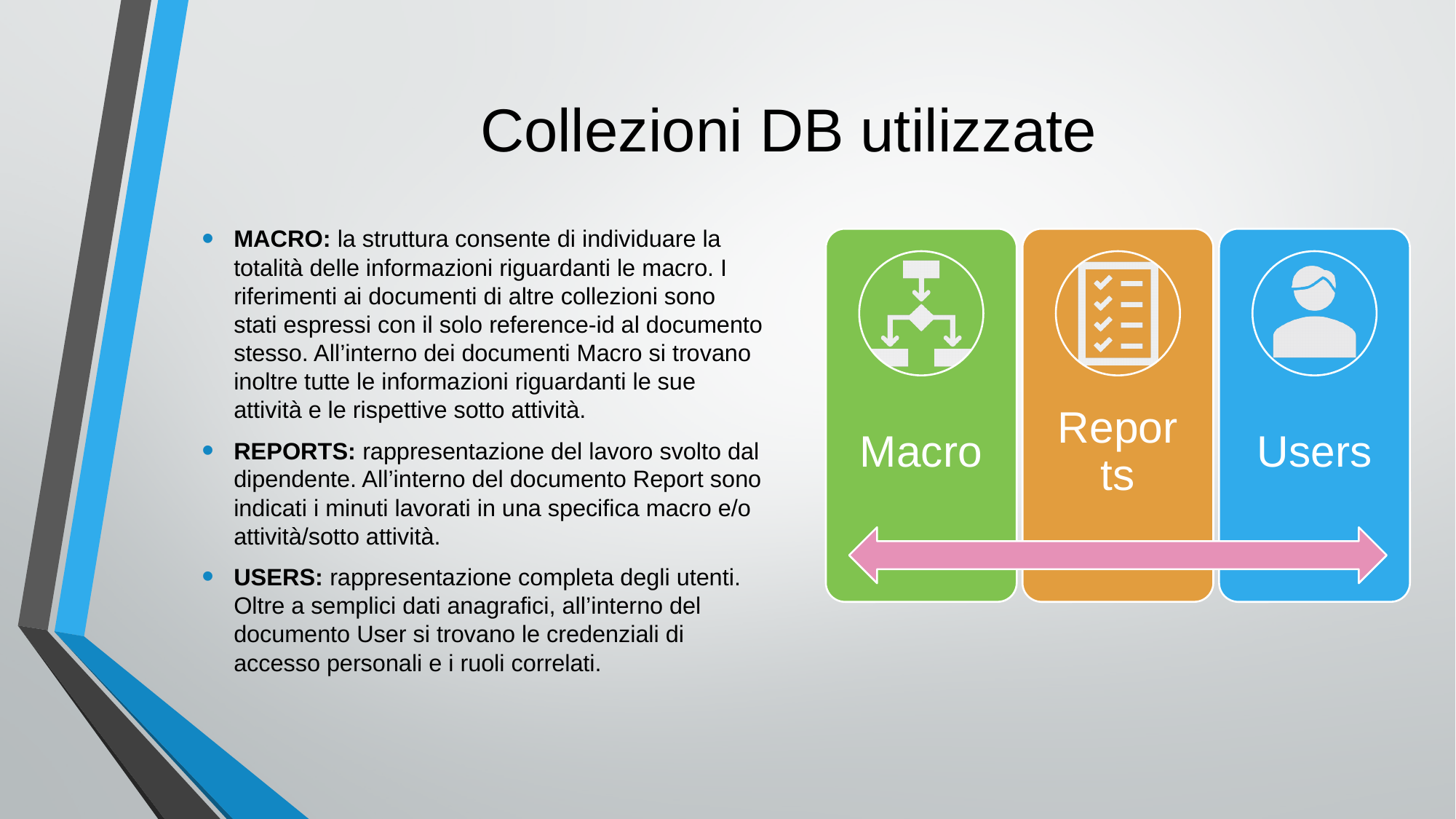

# Collezioni DB utilizzate
MACRO: la struttura consente di individuare la totalità delle informazioni riguardanti le macro. I riferimenti ai documenti di altre collezioni sono stati espressi con il solo reference-id al documento stesso. All’interno dei documenti Macro si trovano inoltre tutte le informazioni riguardanti le sue attività e le rispettive sotto attività.
REPORTS: rappresentazione del lavoro svolto dal dipendente. All’interno del documento Report sono indicati i minuti lavorati in una specifica macro e/o attività/sotto attività.
USERS: rappresentazione completa degli utenti. Oltre a semplici dati anagrafici, all’interno del documento User si trovano le credenziali di accesso personali e i ruoli correlati.
Macro
Reports
Users